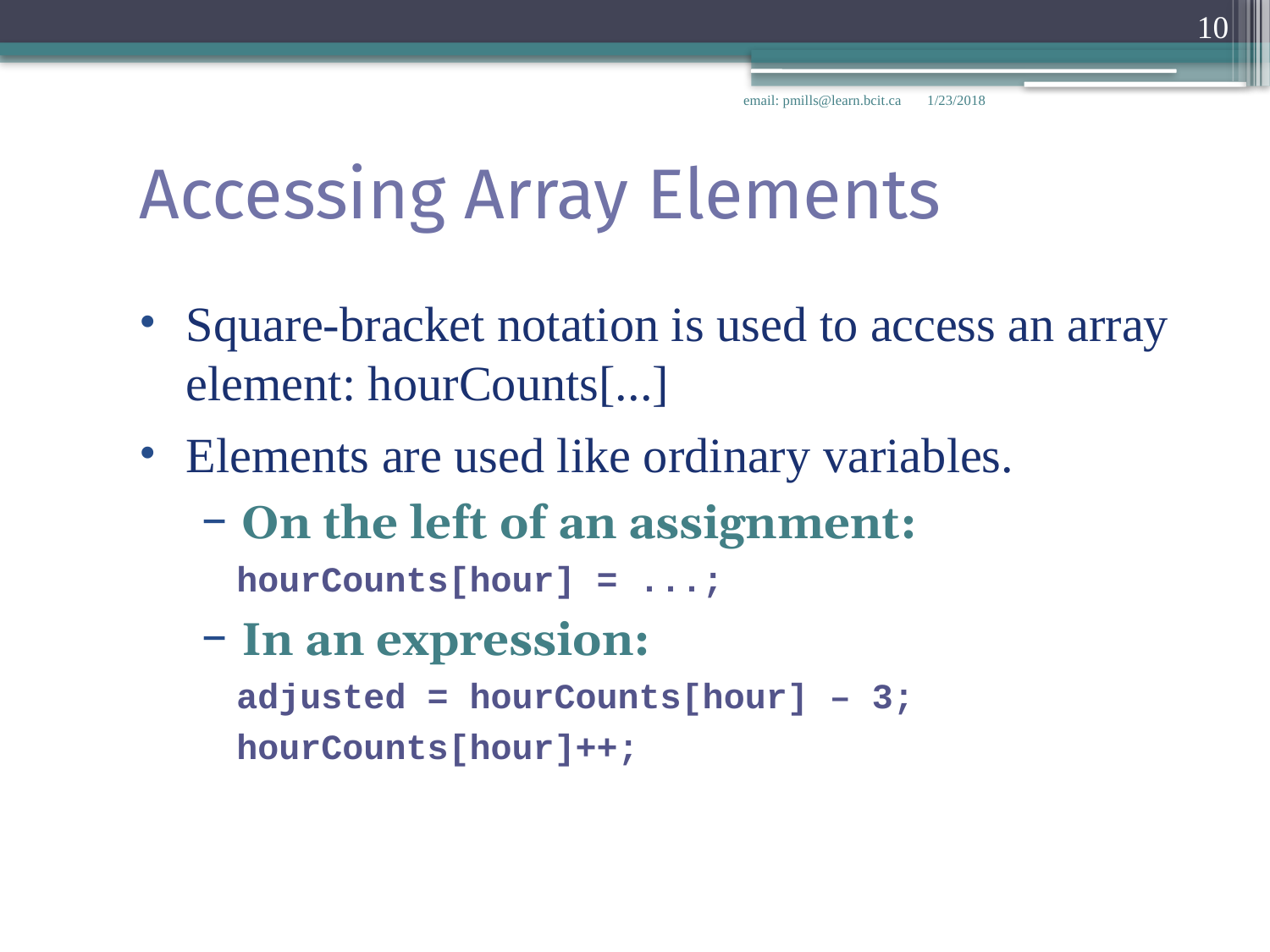

10
email: pmills@learn.bcit.ca
1/23/2018
Accessing Array Elements
Square-bracket notation is used to access an array element: hourCounts[...]
Elements are used like ordinary variables.
On the left of an assignment:
hourCounts[hour] = ...;
In an expression:
adjusted = hourCounts[hour] – 3;
hourCounts[hour]++;